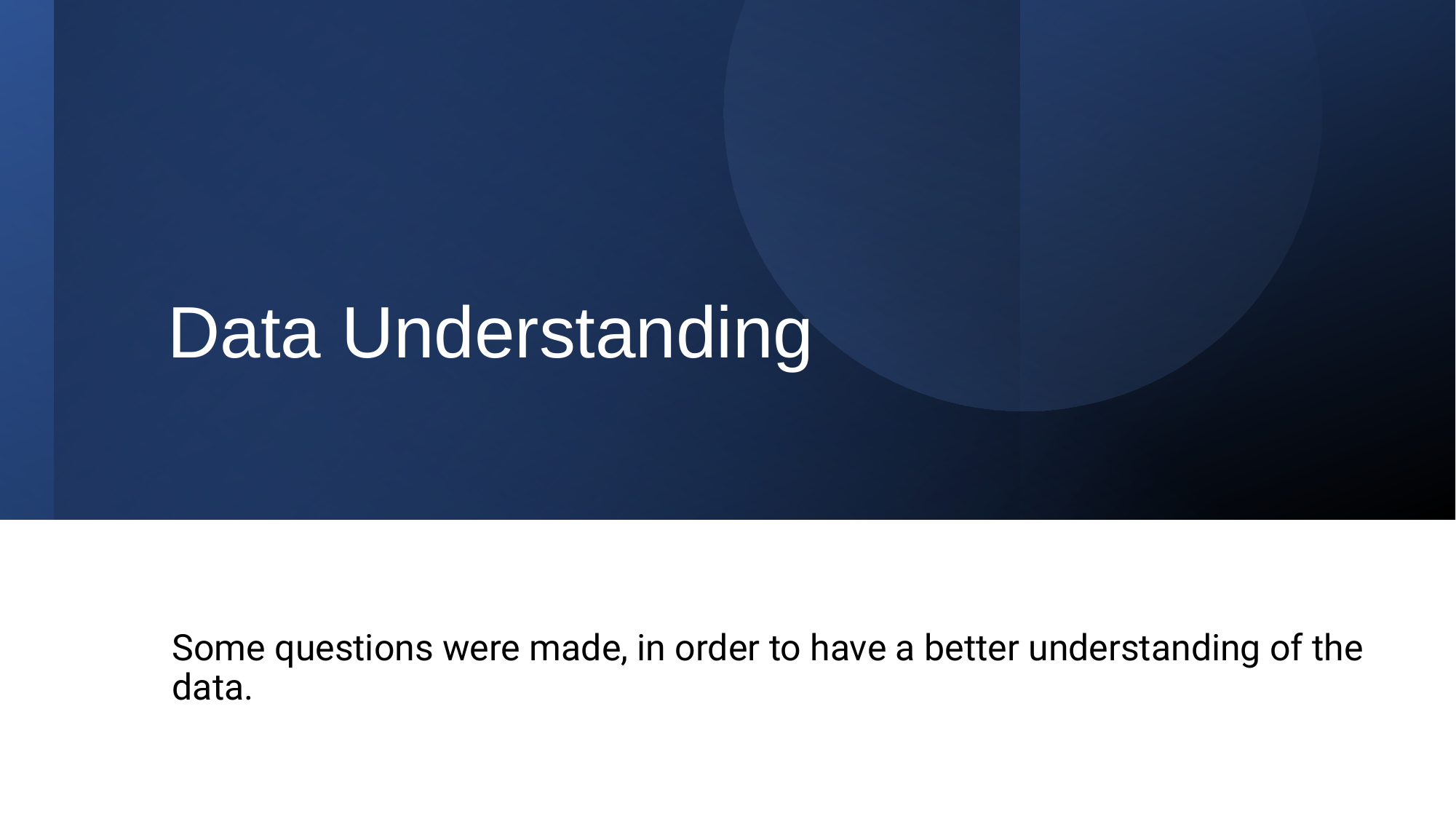

# Data Understanding
Some questions were made, in order to have a better understanding of the data.